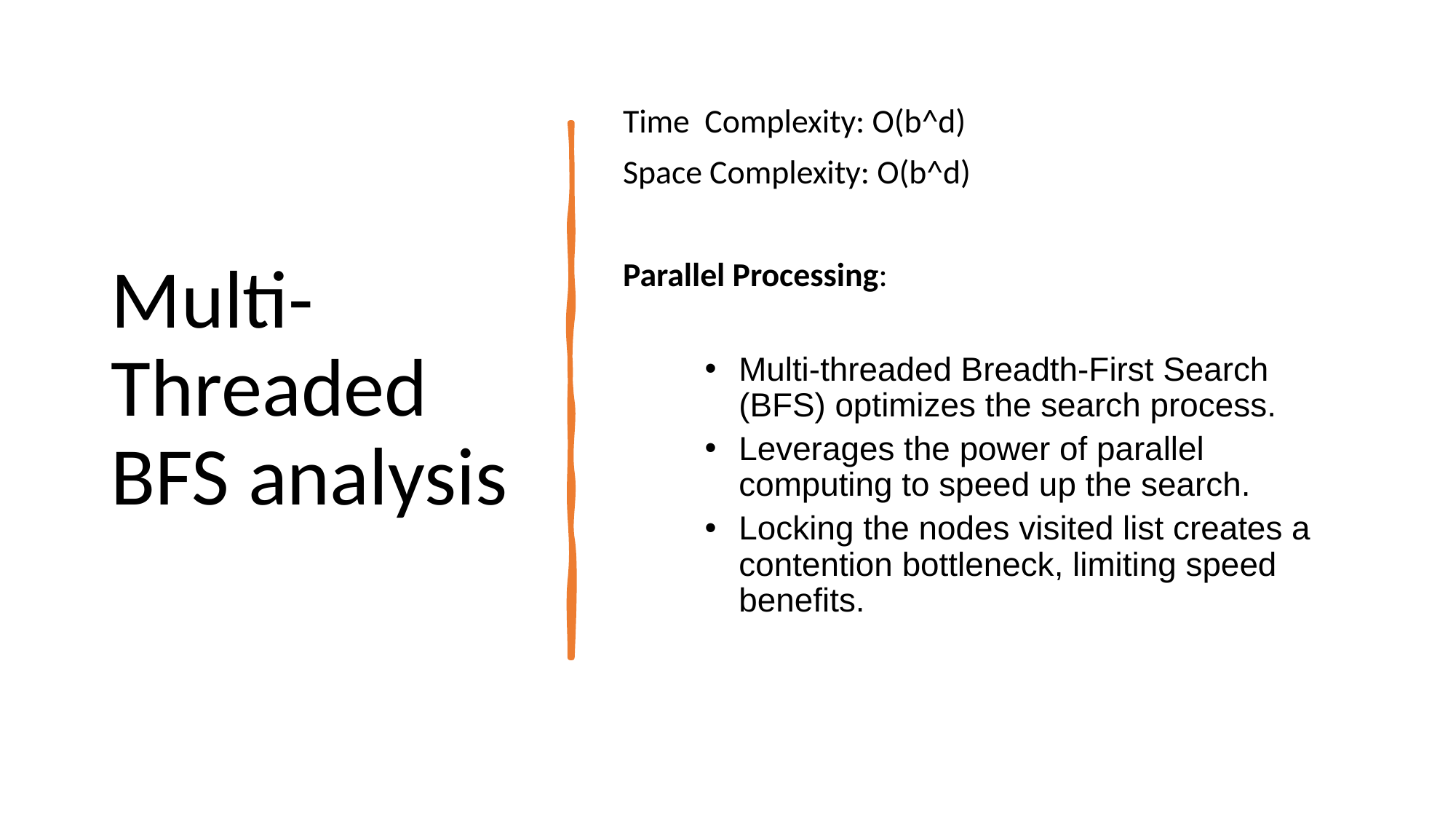

# Multi-Threaded BFS analysis
Time  Complexity: O(b^d)
Space Complexity: O(b^d)

Parallel Processing:

Multi-threaded Breadth-First Search (BFS) optimizes the search process.
Leverages the power of parallel computing to speed up the search.
Locking the nodes visited list creates a contention bottleneck, limiting speed benefits.